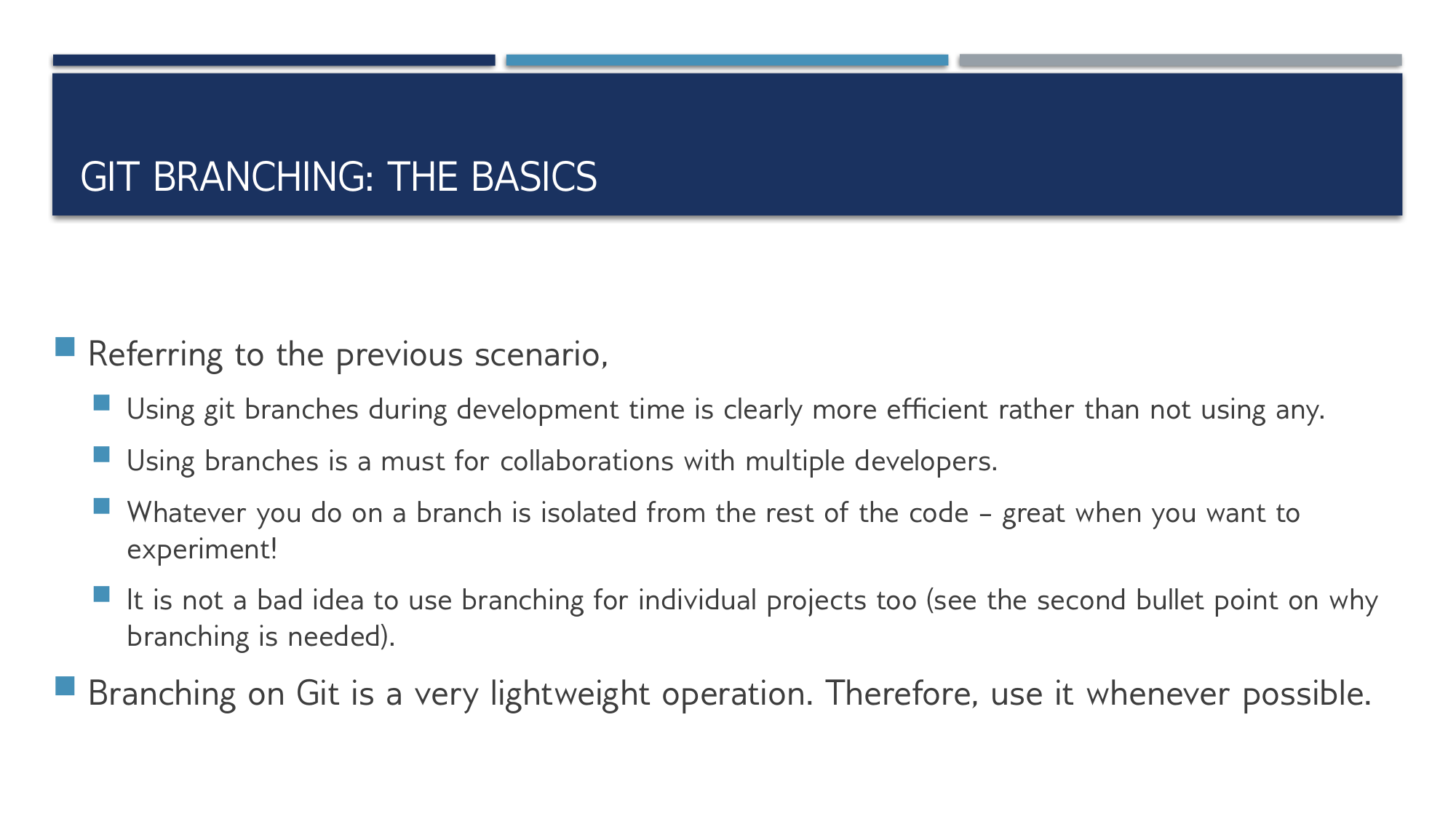

# Git Branching: The basics
Referring to the previous scenario,
Using git branches during development time is clearly more efficient rather than not using any.
Using branches is a must for collaborations with multiple developers.
Whatever you do on a branch is isolated from the rest of the code – great when you want to experiment!
It is not a bad idea to use branching for individual projects too (see the second bullet point on why branching is needed).
Branching on Git is a very lightweight operation. Therefore, use it whenever possible.